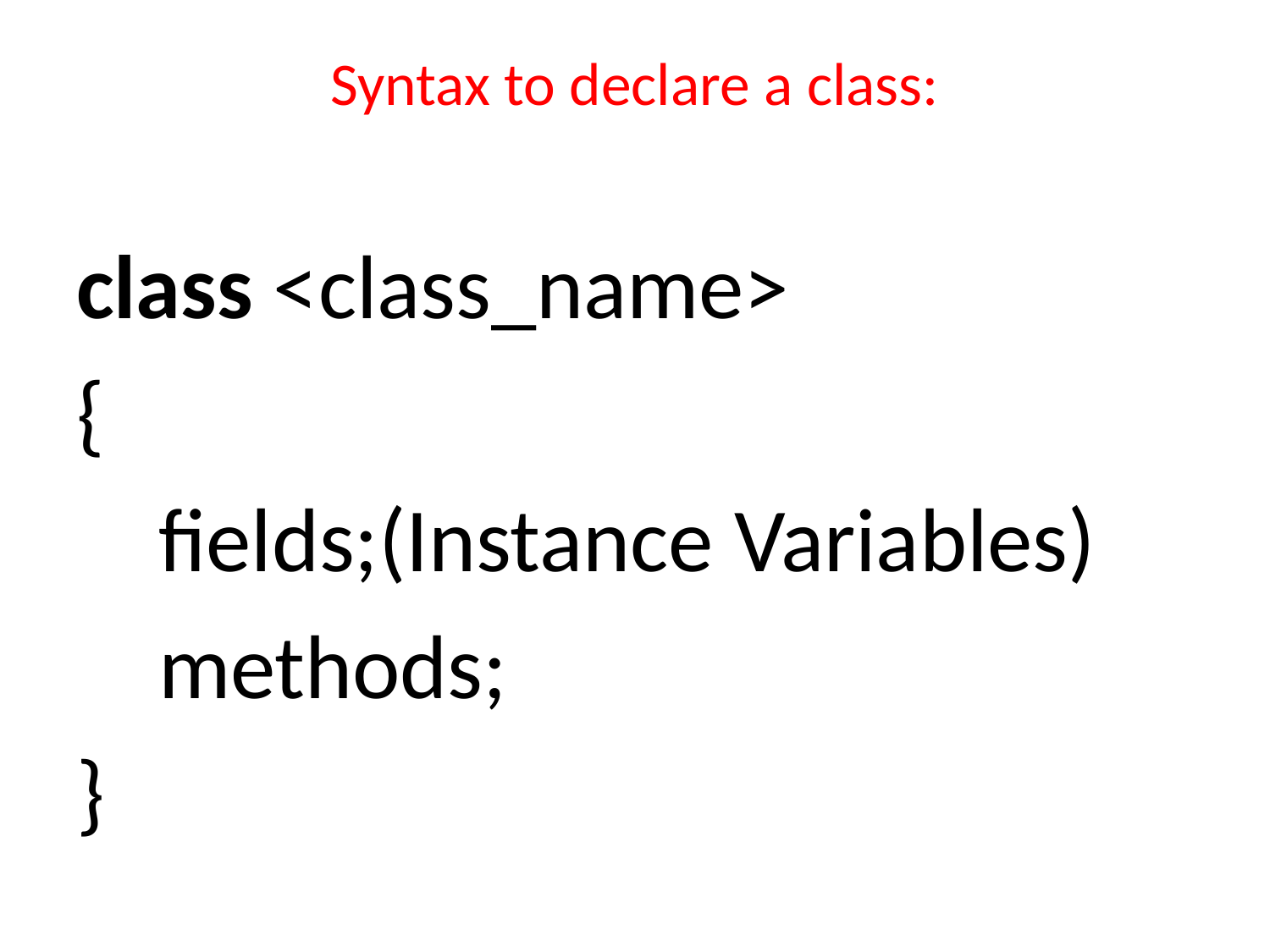

# Syntax to declare a class:
class <class_name>
{
    fields;(Instance Variables)
    methods;
}